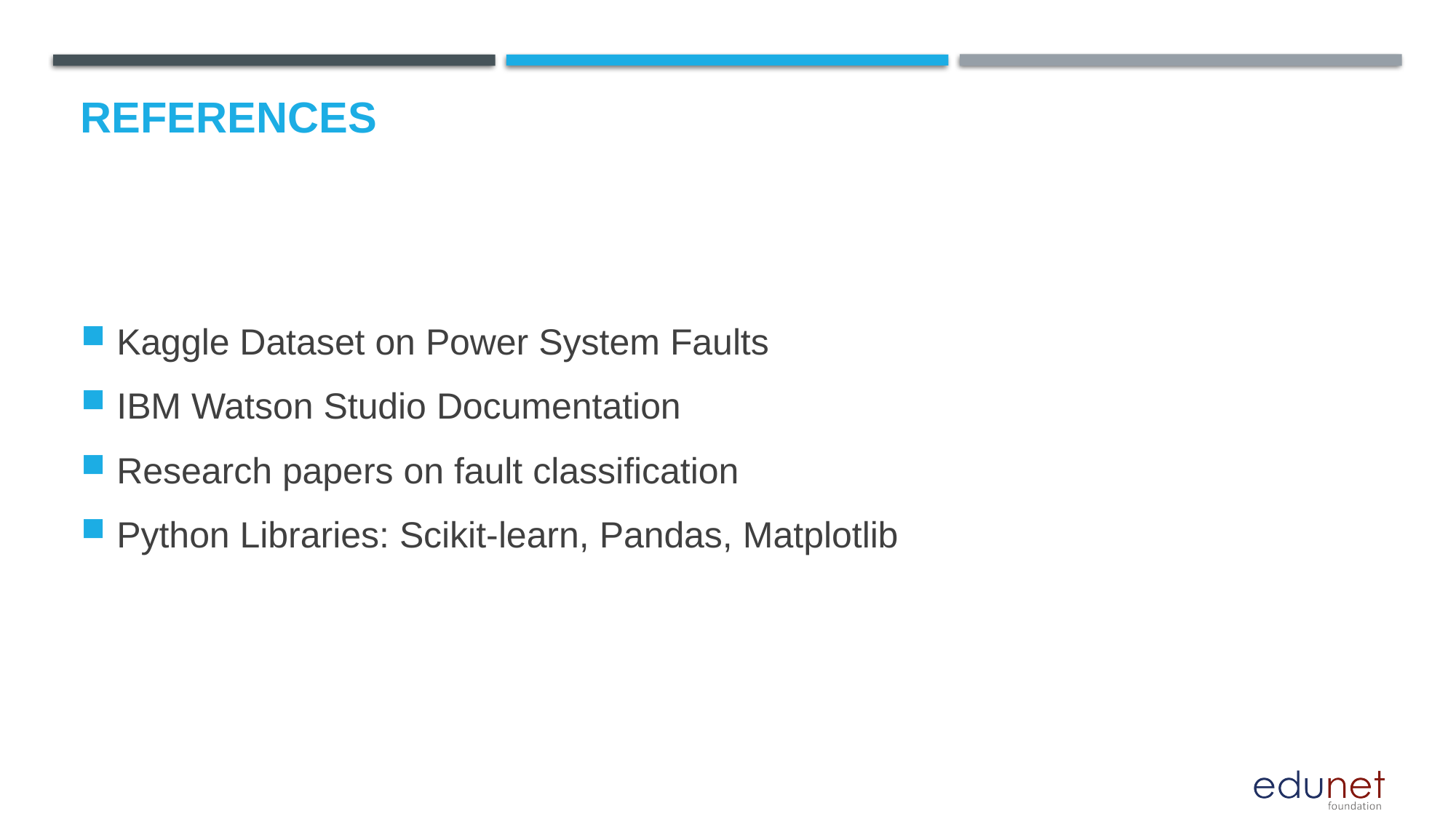

# References
Kaggle Dataset on Power System Faults
IBM Watson Studio Documentation
Research papers on fault classification
Python Libraries: Scikit-learn, Pandas, Matplotlib